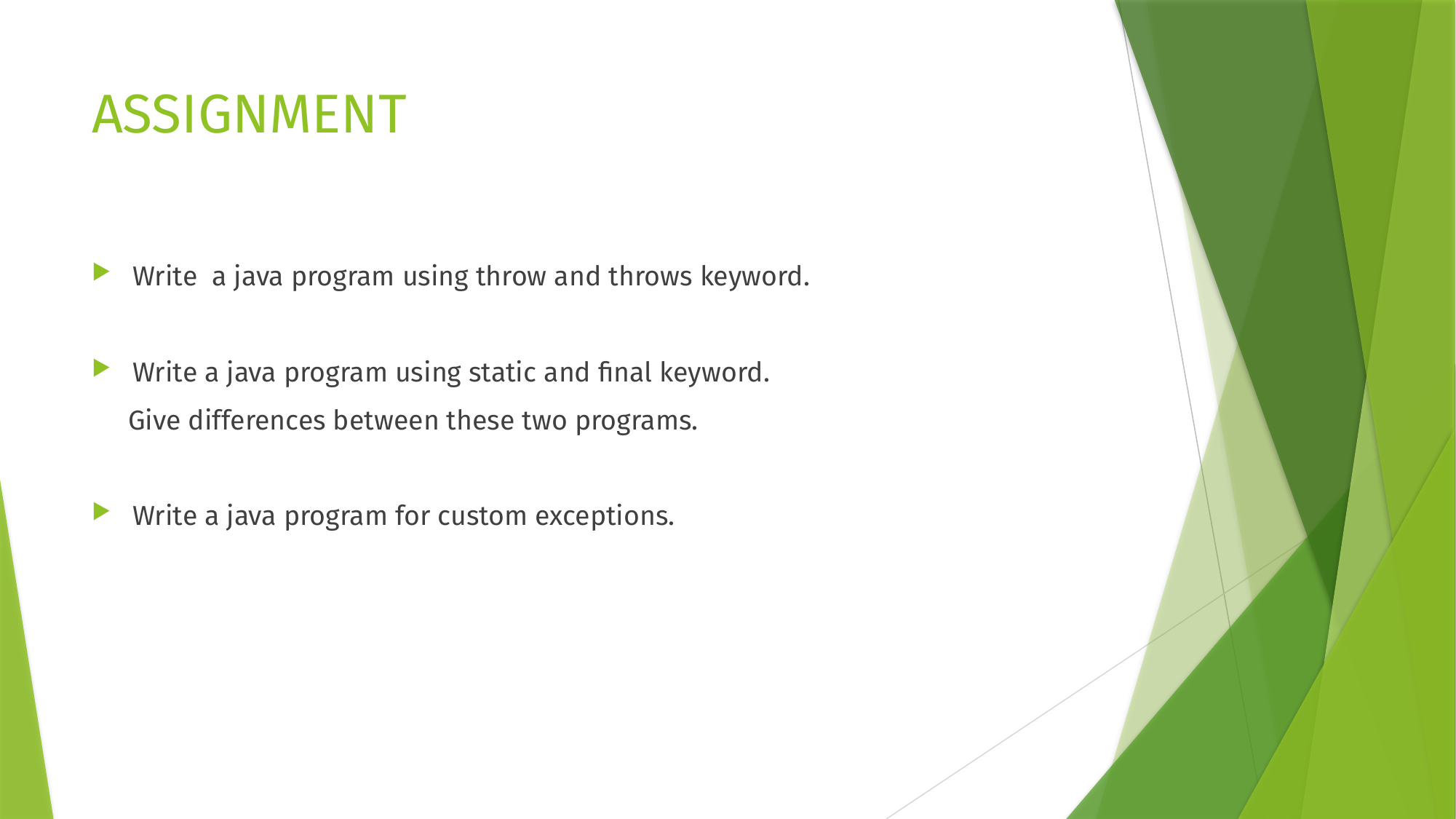

# ASSIGNMENT
Write  a java program using throw and throws keyword.

Write a java program using static and final keyword.
     Give differences between these two programs.

Write a java program for custom exceptions.